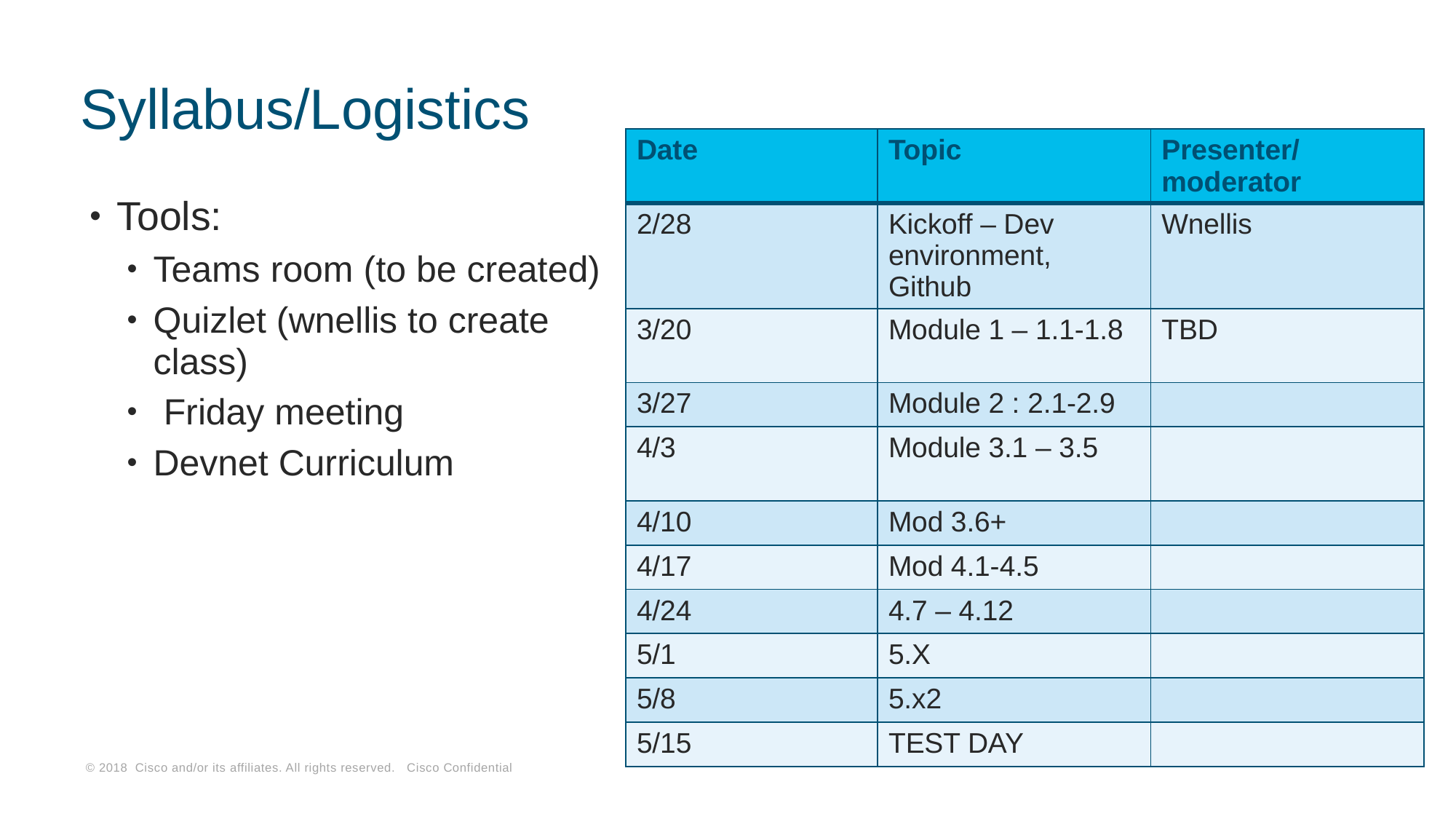

# Syllabus/Logistics
| Date | Topic | Presenter/moderator |
| --- | --- | --- |
| 2/28 | Kickoff – Dev environment, Github | Wnellis |
| 3/20 | Module 1 – 1.1-1.8 | TBD |
| 3/27 | Module 2 : 2.1-2.9 |  |
| 4/3 | Module 3.1 – 3.5 |  |
| 4/10 | Mod 3.6+ |  |
| 4/17 | Mod 4.1-4.5 |  |
| 4/24 | 4.7 – 4.12 |  |
| 5/1 | 5.X |  |
| 5/8 | 5.x2 |  |
| 5/15 | TEST DAY |  |
Tools:
Teams room (to be created)
Quizlet (wnellis to create class)
 Friday meeting
Devnet Curriculum